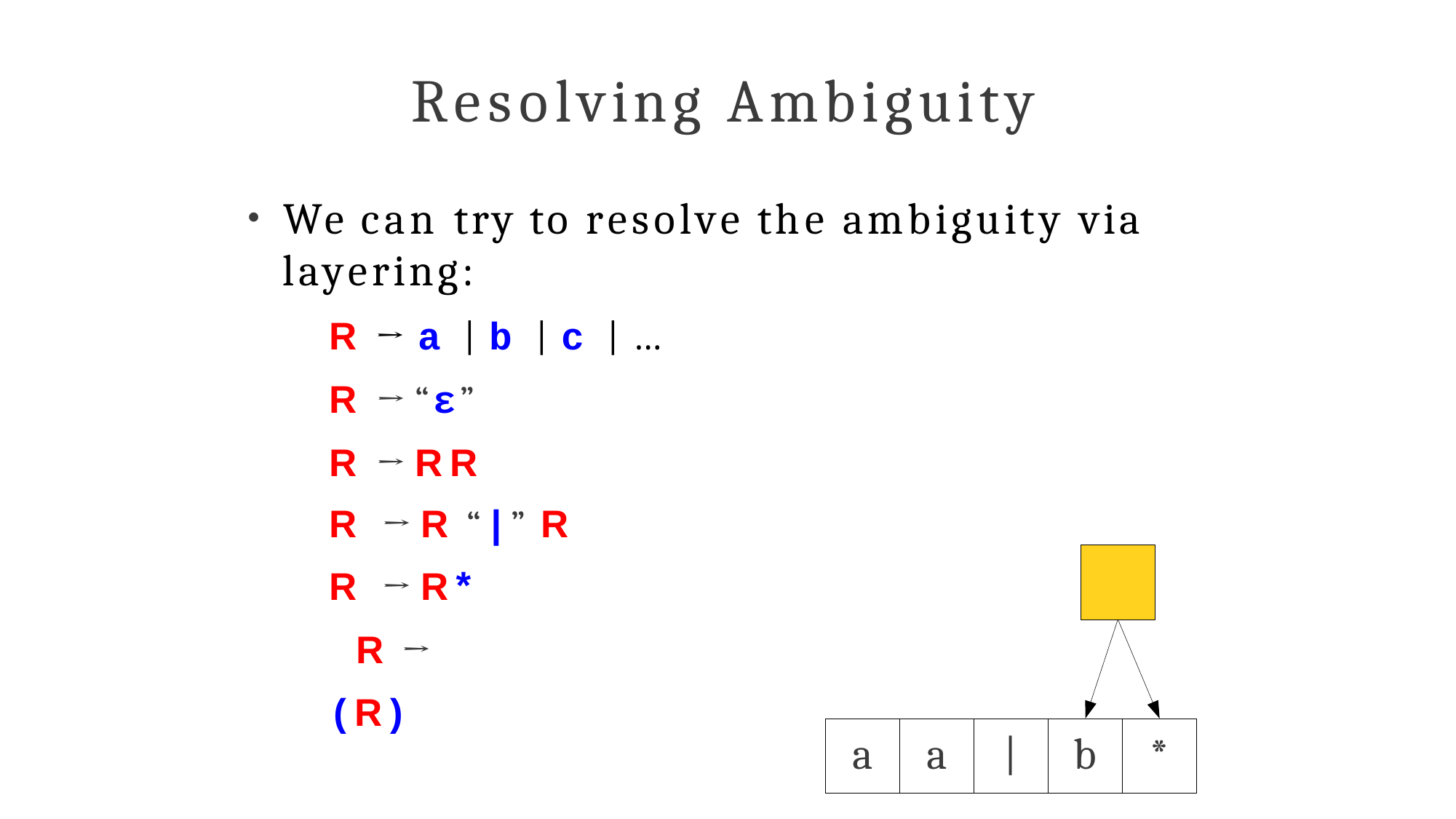

# Resolving Ambiguity
We can try to resolve the ambiguity via  layering:
R → a | b | c | …
R → “ε”
R → RR
●
R → R “|” R
R → R*  R → (R)

| a | a | | | b | \* |
| --- | --- | --- | --- | --- |